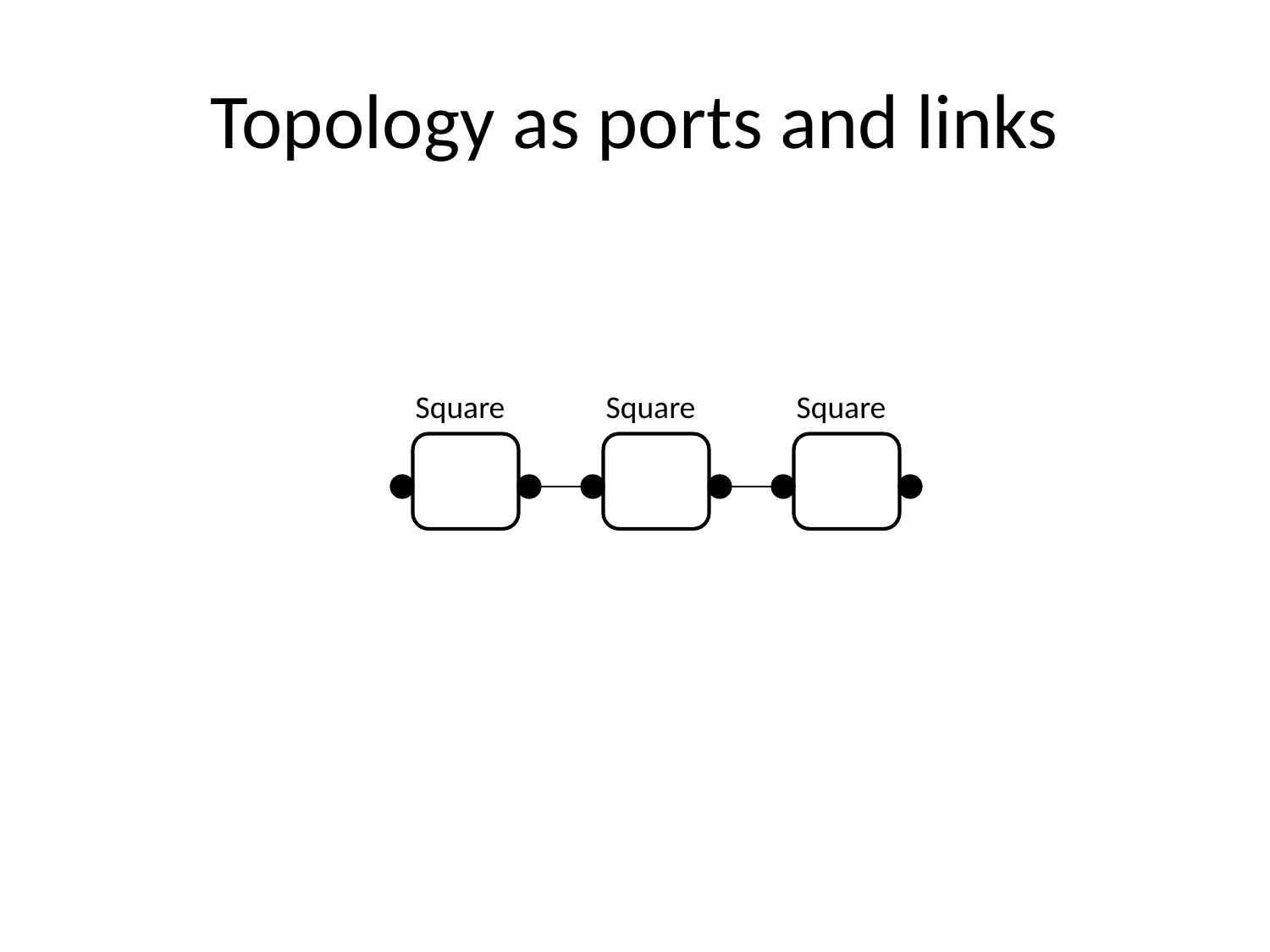

# Topology as ports and links
Square
Square
Square